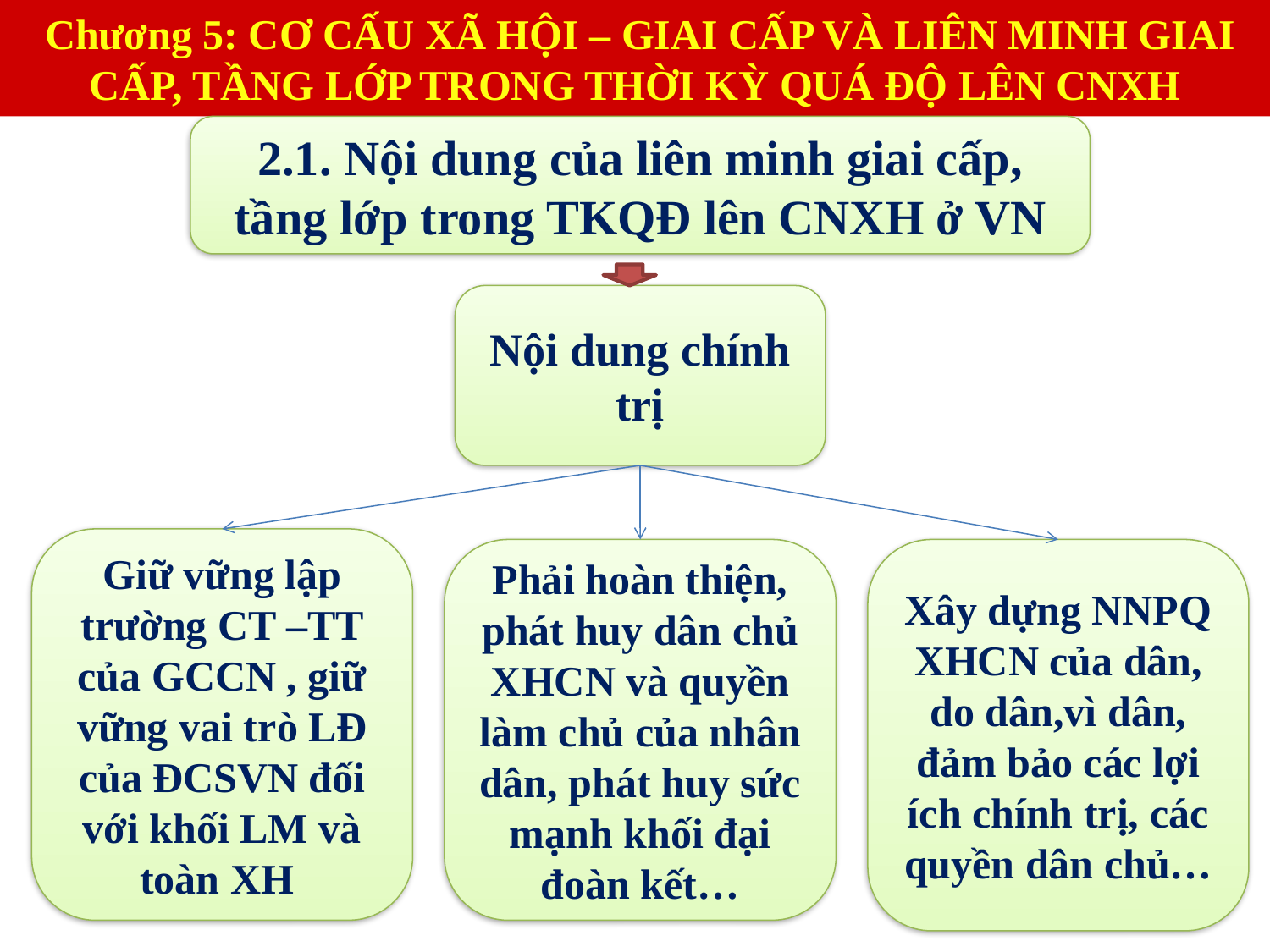

Chương 5: CƠ CẤU XÃ HỘI – GIAI CẤP VÀ LIÊN MINH GIAI CẤP, TẦNG LỚP TRONG THỜI KỲ QUÁ ĐỘ LÊN CNXH
2.1. Nội dung của liên minh giai cấp, tầng lớp trong TKQĐ lên CNXH ở VN

Nội dung chính trị
Giữ vững lập trường CT –TT của GCCN , giữ vững vai trò LĐ của ĐCSVN đối với khối LM và toàn XH
Phải hoàn thiện, phát huy dân chủ XHCN và quyền làm chủ của nhân dân, phát huy sức mạnh khối đại đoàn kết…
Xây dựng NNPQ XHCN của dân, do dân,vì dân, đảm bảo các lợi ích chính trị, các quyền dân chủ…